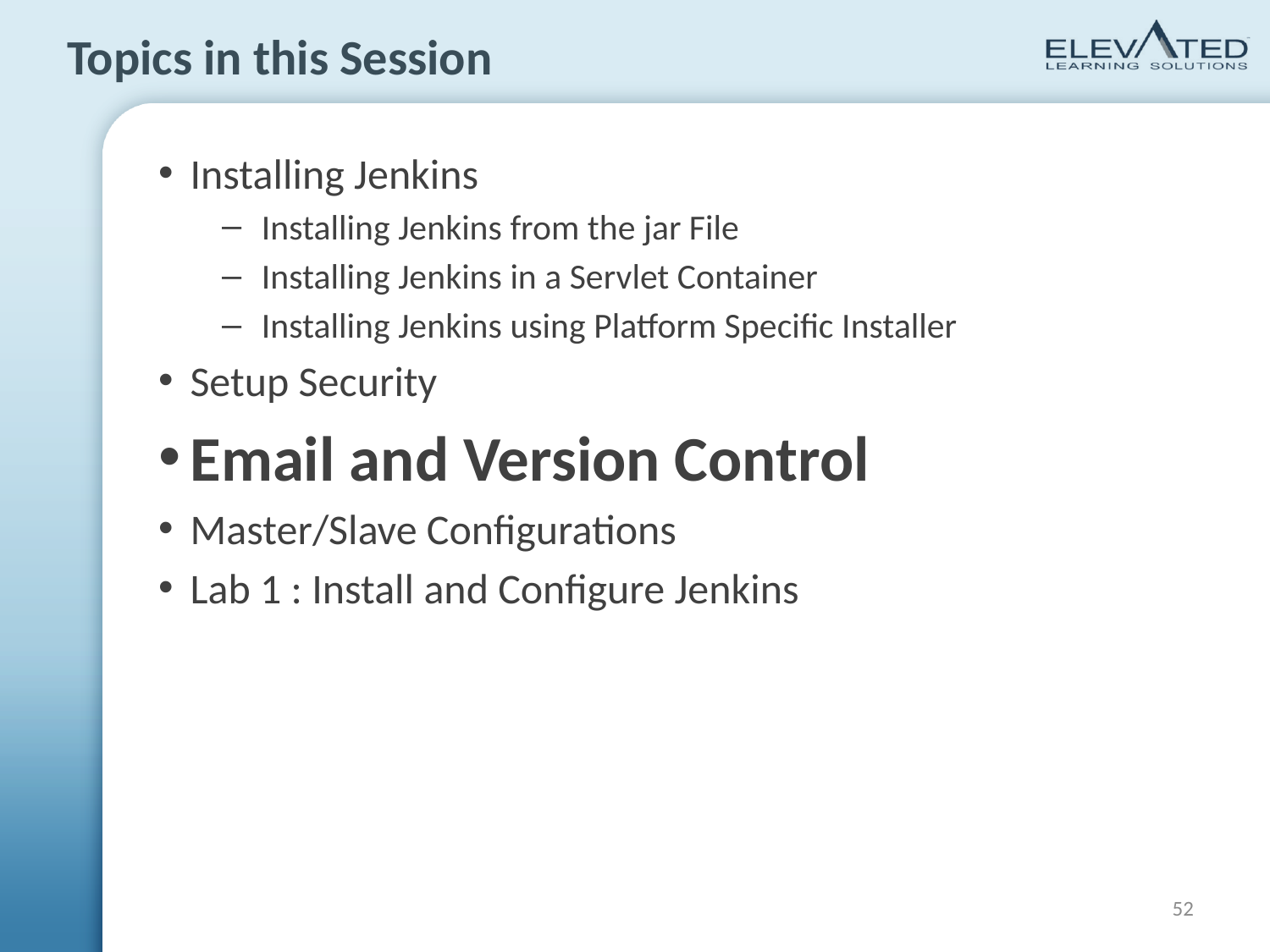

# Topics in this Session
Installing Jenkins
Installing Jenkins from the jar File
Installing Jenkins in a Servlet Container
Installing Jenkins using Platform Specific Installer
Setup Security
Email and Version Control
Master/Slave Configurations
Lab 1 : Install and Configure Jenkins

52